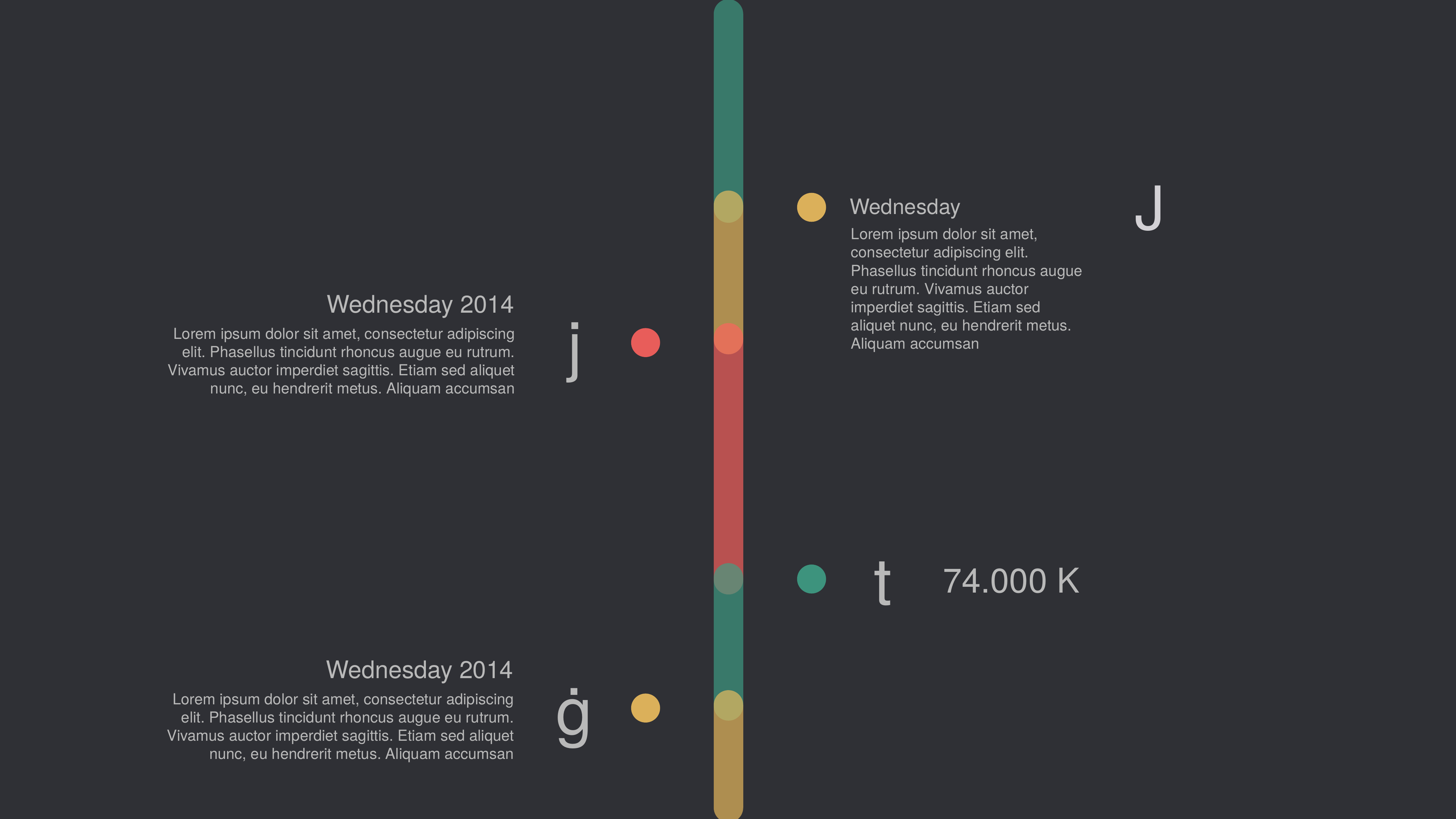

J
Wednesday

Lorem ipsum dolor sit amet, consectetur adipiscing elit. Phasellus tincidunt rhoncus augue eu rutrum. Vivamus auctor imperdiet sagittis. Etiam sed aliquet nunc, eu hendrerit metus. Aliquam accumsan
Wednesday 2014
j
Lorem ipsum dolor sit amet, consectetur adipiscing elit. Phasellus tincidunt rhoncus augue eu rutrum. Vivamus auctor imperdiet sagittis. Etiam sed aliquet nunc, eu hendrerit metus. Aliquam accumsan

t
74.000 K

Wednesday 2014
ġ
Lorem ipsum dolor sit amet, consectetur adipiscing elit. Phasellus tincidunt rhoncus augue eu rutrum. Vivamus auctor imperdiet sagittis. Etiam sed aliquet nunc, eu hendrerit metus. Aliquam accumsan